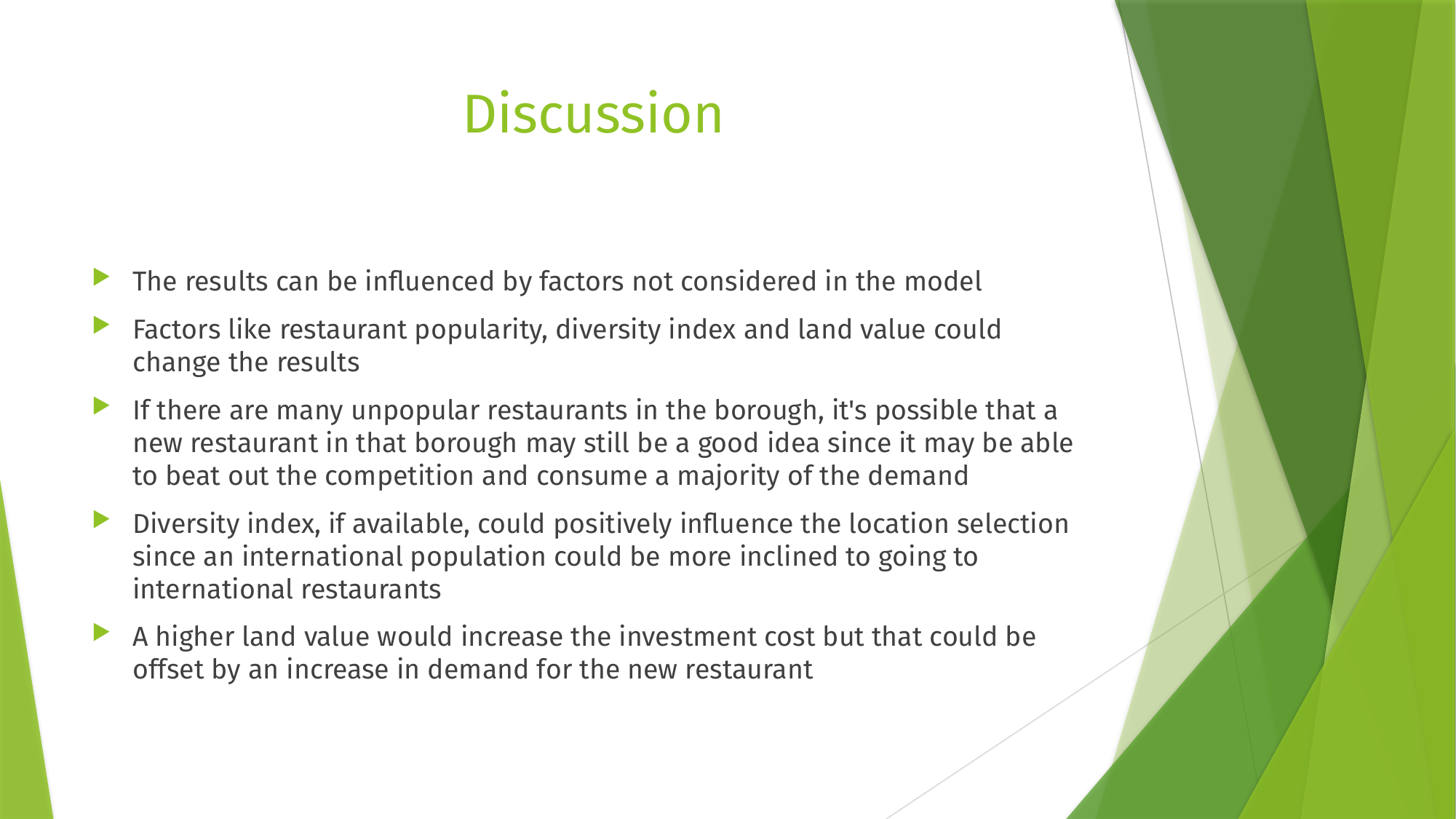

# Discussion
The results can be influenced by factors not considered in the model
Factors like restaurant popularity, diversity index and land value could change the results
If there are many unpopular restaurants in the borough, it's possible that a new restaurant in that borough may still be a good idea since it may be able to beat out the competition and consume a majority of the demand
Diversity index, if available, could positively influence the location selection since an international population could be more inclined to going to international restaurants
A higher land value would increase the investment cost but that could be offset by an increase in demand for the new restaurant